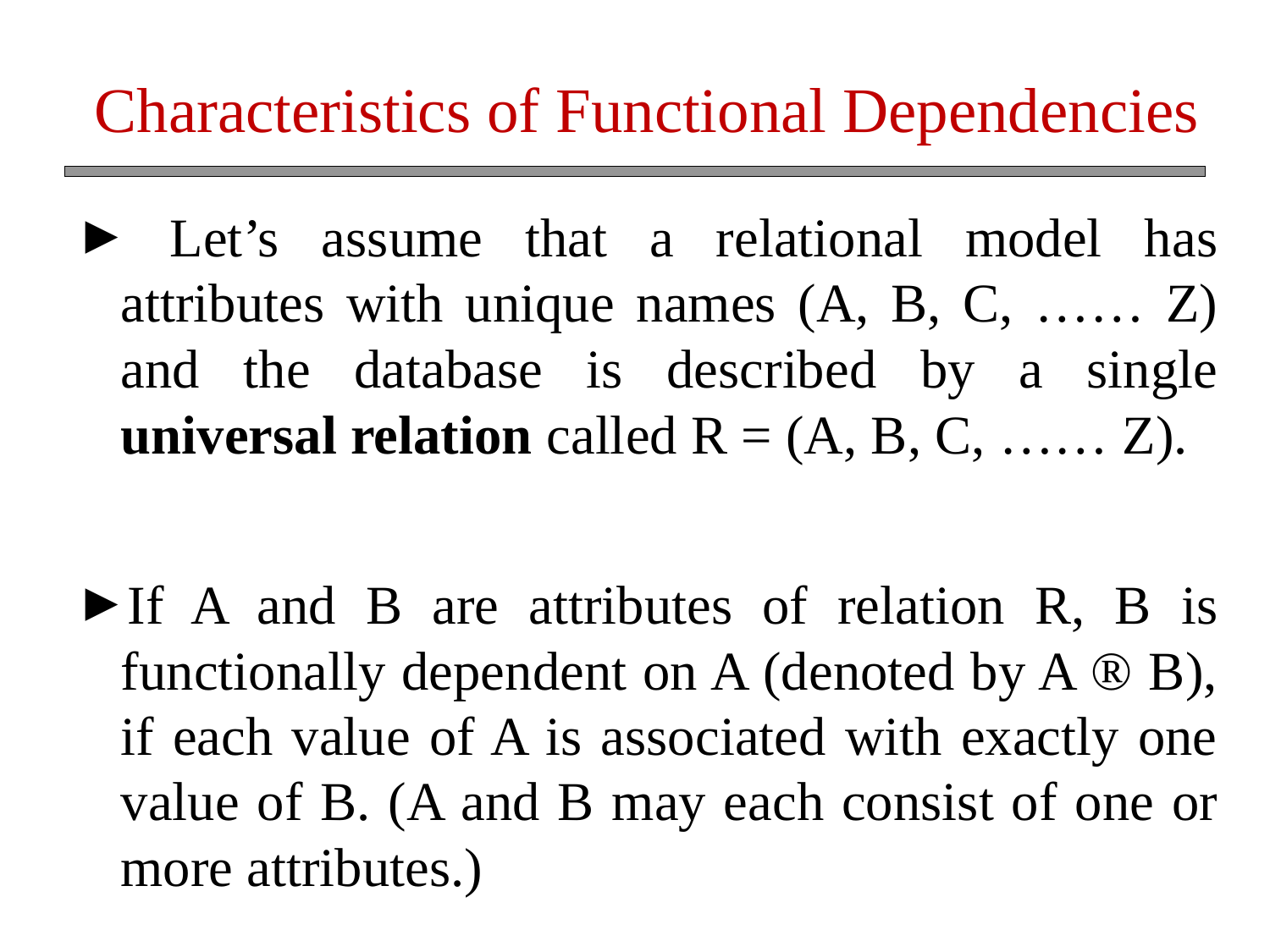

Characteristics of Functional Dependencies

 Let’s assume that a relational model has attributes with unique names (A, B, C, …… Z) and the database is described by a single universal relation called R = (A, B, C, …… Z).

If A and B are attributes of relation R, B is functionally dependent on A (denoted by A ® B), if each value of A is associated with exactly one value of B. (A and B may each consist of one or more attributes.)